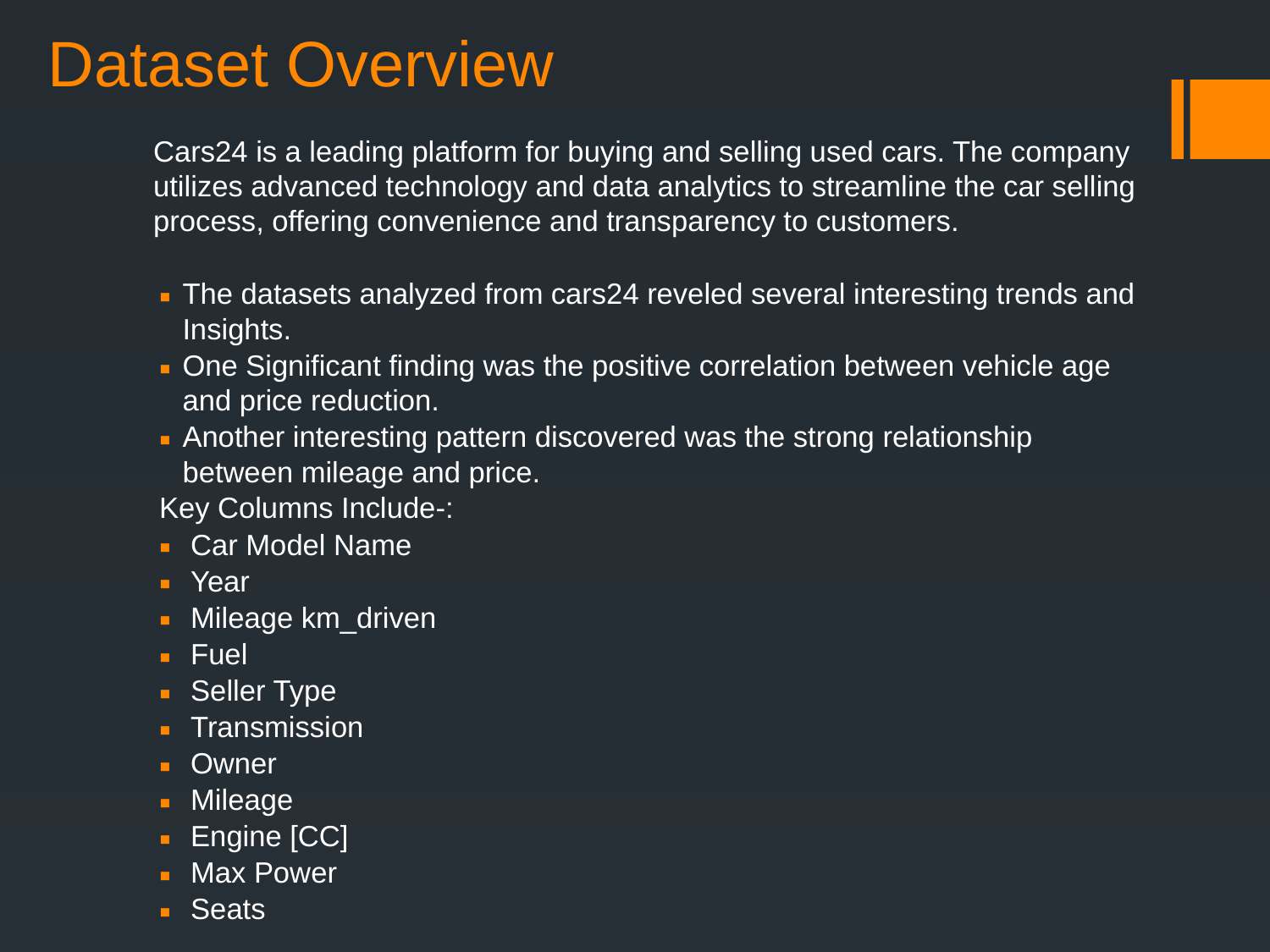

# Dataset Overview
Cars24 is a leading platform for buying and selling used cars. The company utilizes advanced technology and data analytics to streamline the car selling process, offering convenience and transparency to customers.

The datasets analyzed from cars24 reveled several interesting trends and Insights.
One Significant finding was the positive correlation between vehicle age and price reduction.
Another interesting pattern discovered was the strong relationship between mileage and price.
Key Columns Include-:
 Car Model Name
 Year
 Mileage km_driven
 Fuel
 Seller Type
 Transmission
 Owner
 Mileage
 Engine [CC]
 Max Power
 Seats